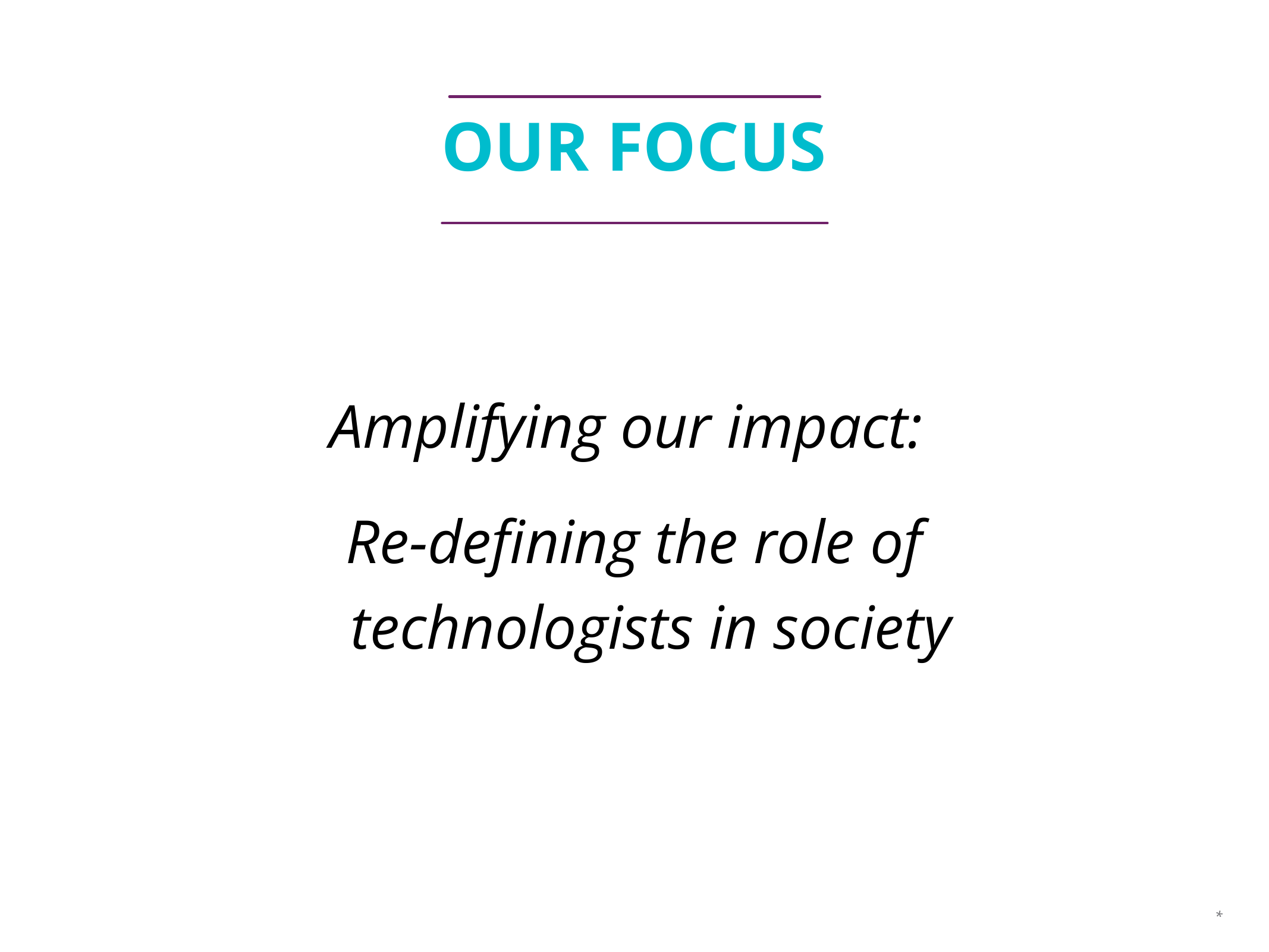

OUR FOCUS
Amplifying our impact:
Re-defining the role of technologists in society
*